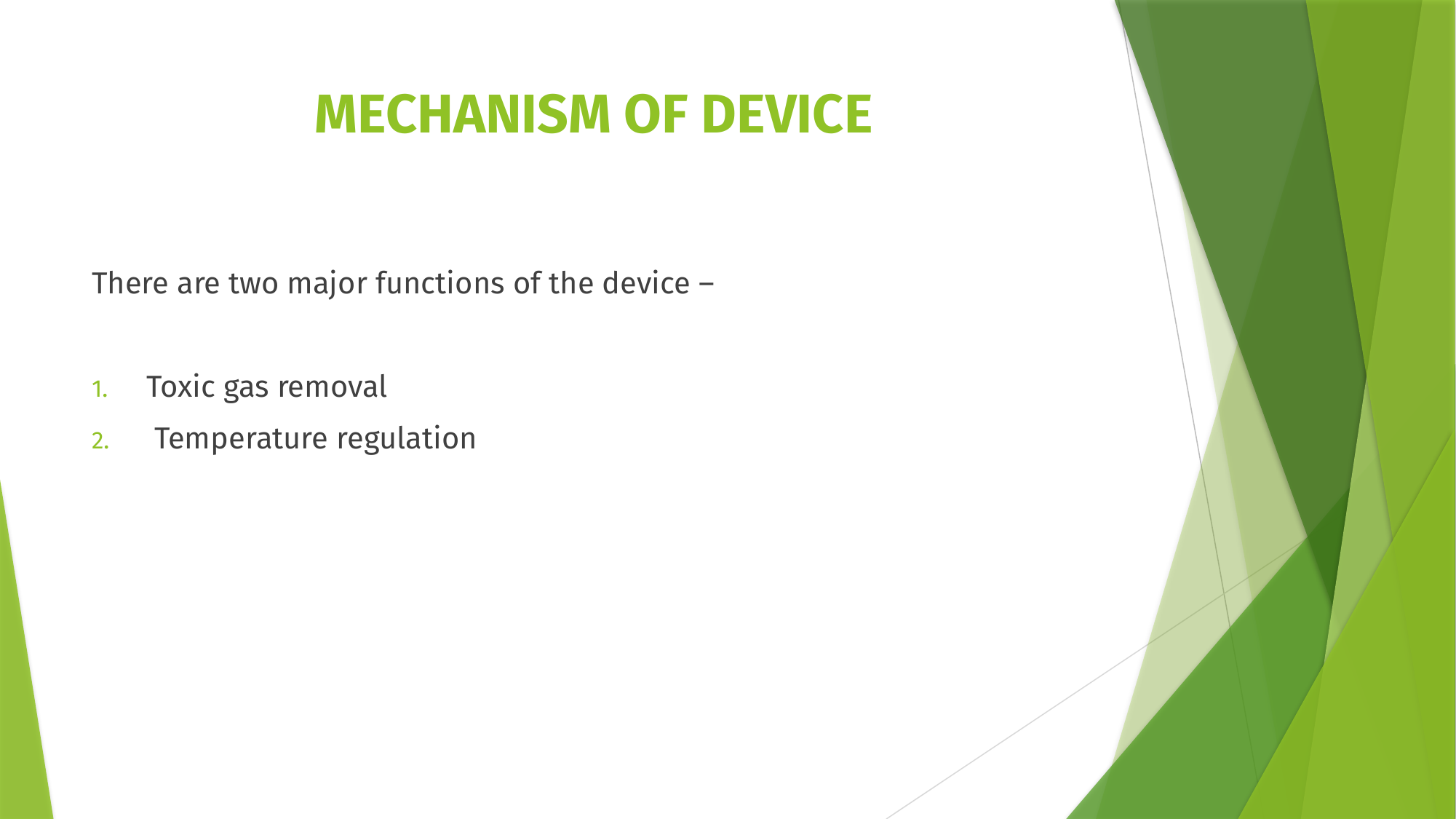

# MECHANISM OF DEVICE
There are two major functions of the device –

Toxic gas removal
 Temperature regulation